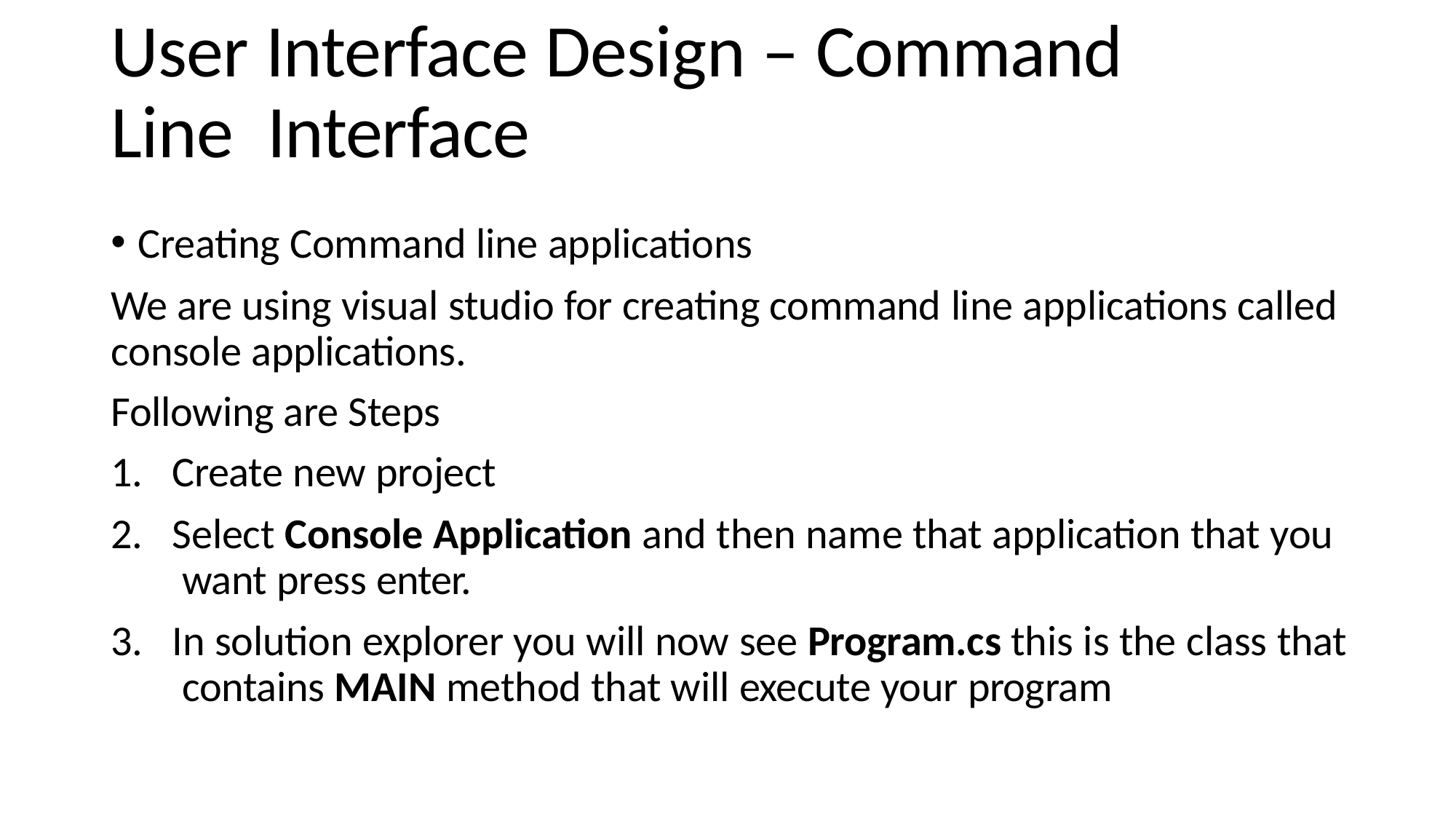

# User Interface Design – Command Line  Interface
Creating Command line applications
We are using visual studio for creating command line applications called  console applications.
Following are Steps
Create new project
Select Console Application and then name that application that you  want press enter.
In solution explorer you will now see Program.cs this is the class that  contains MAIN method that will execute your program